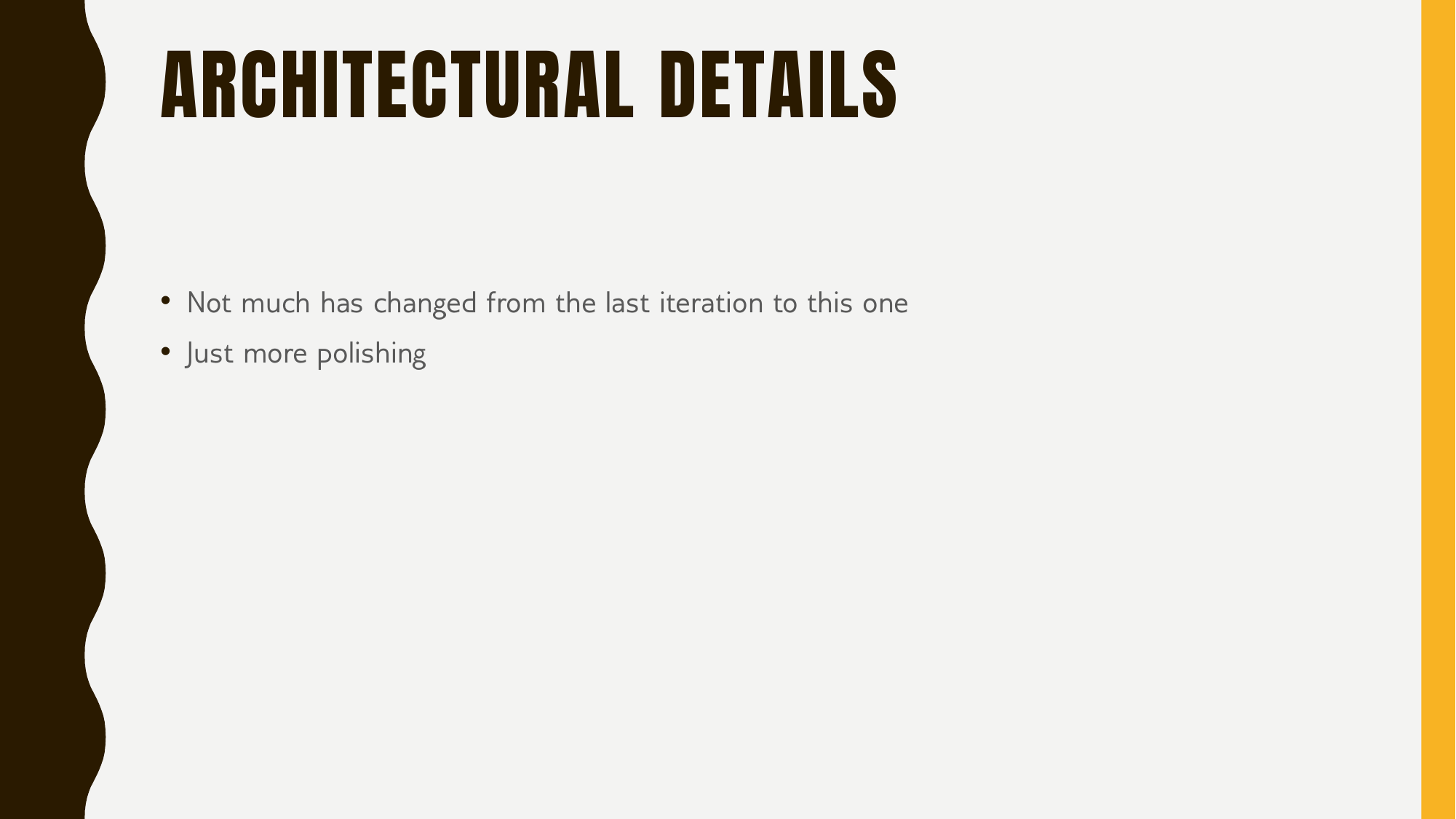

# Architectural details
Not much has changed from the last iteration to this one
Just more polishing